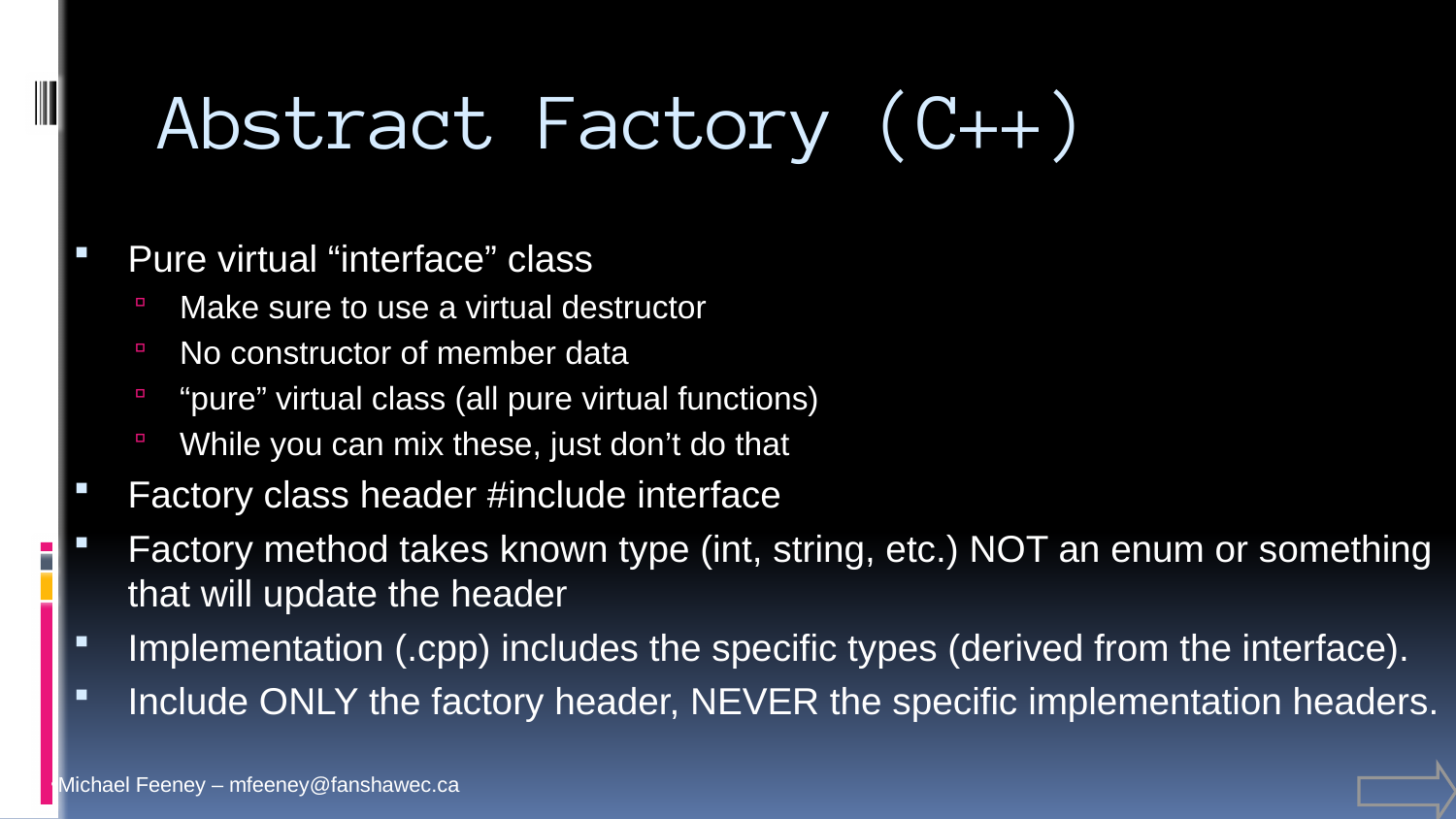

# Abstract Factory (C++)
Pure virtual “interface” class
Make sure to use a virtual destructor
No constructor of member data
“pure” virtual class (all pure virtual functions)
While you can mix these, just don’t do that
Factory class header #include interface
Factory method takes known type (int, string, etc.) NOT an enum or something that will update the header
Implementation (.cpp) includes the specific types (derived from the interface).
Include ONLY the factory header, NEVER the specific implementation headers.